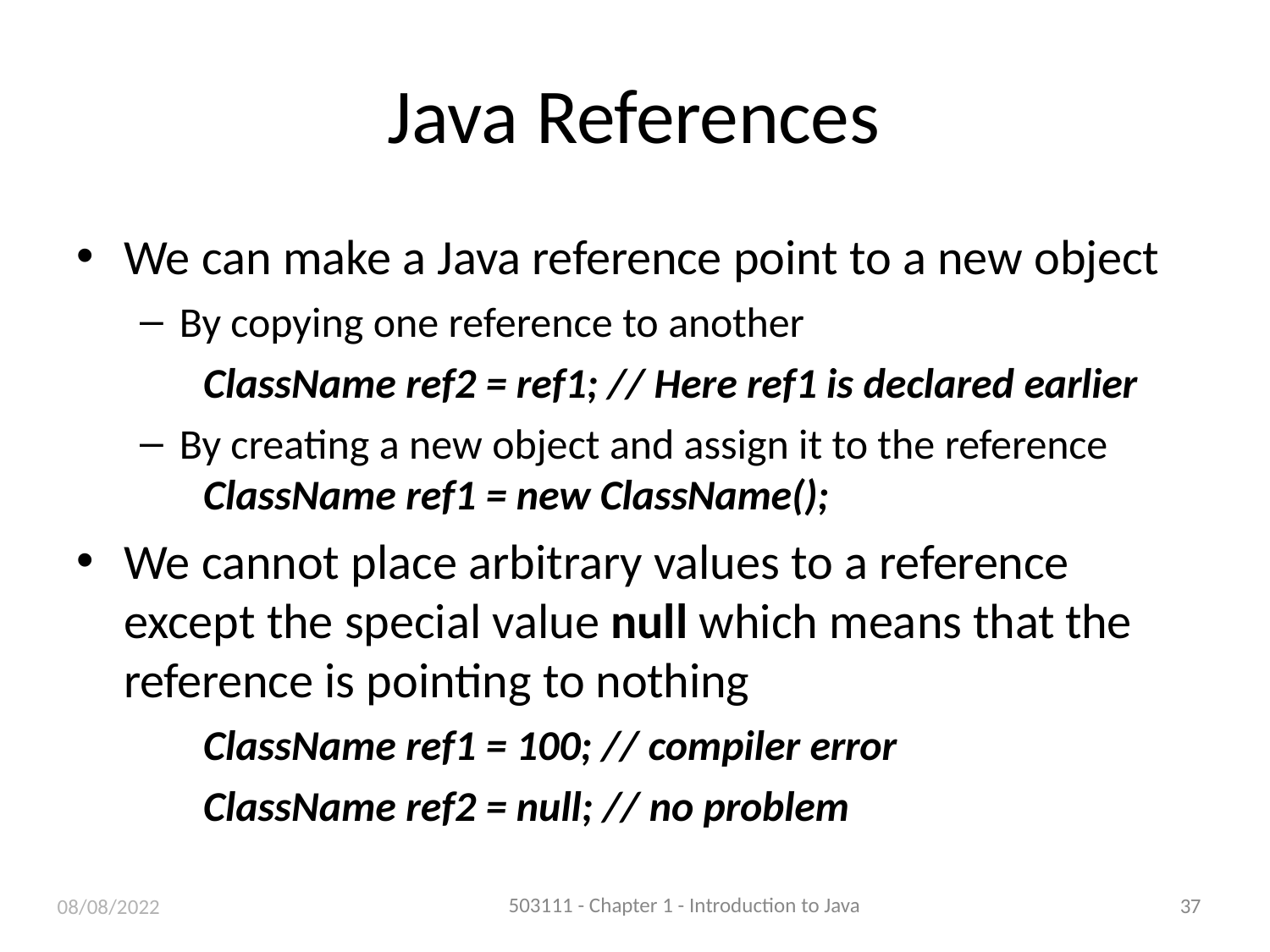

# Java References
We can make a Java reference point to a new object
By copying one reference to another
ClassName ref2 = ref1; // Here ref1 is declared earlier
By creating a new object and assign it to the reference
ClassName ref1 = new ClassName();
We cannot place arbitrary values to a reference except the special value null which means that the reference is pointing to nothing
ClassName ref1 = 100; // compiler error ClassName ref2 = null; // no problem
08/08/2022
503111 - Chapter 1 - Introduction to Java
37